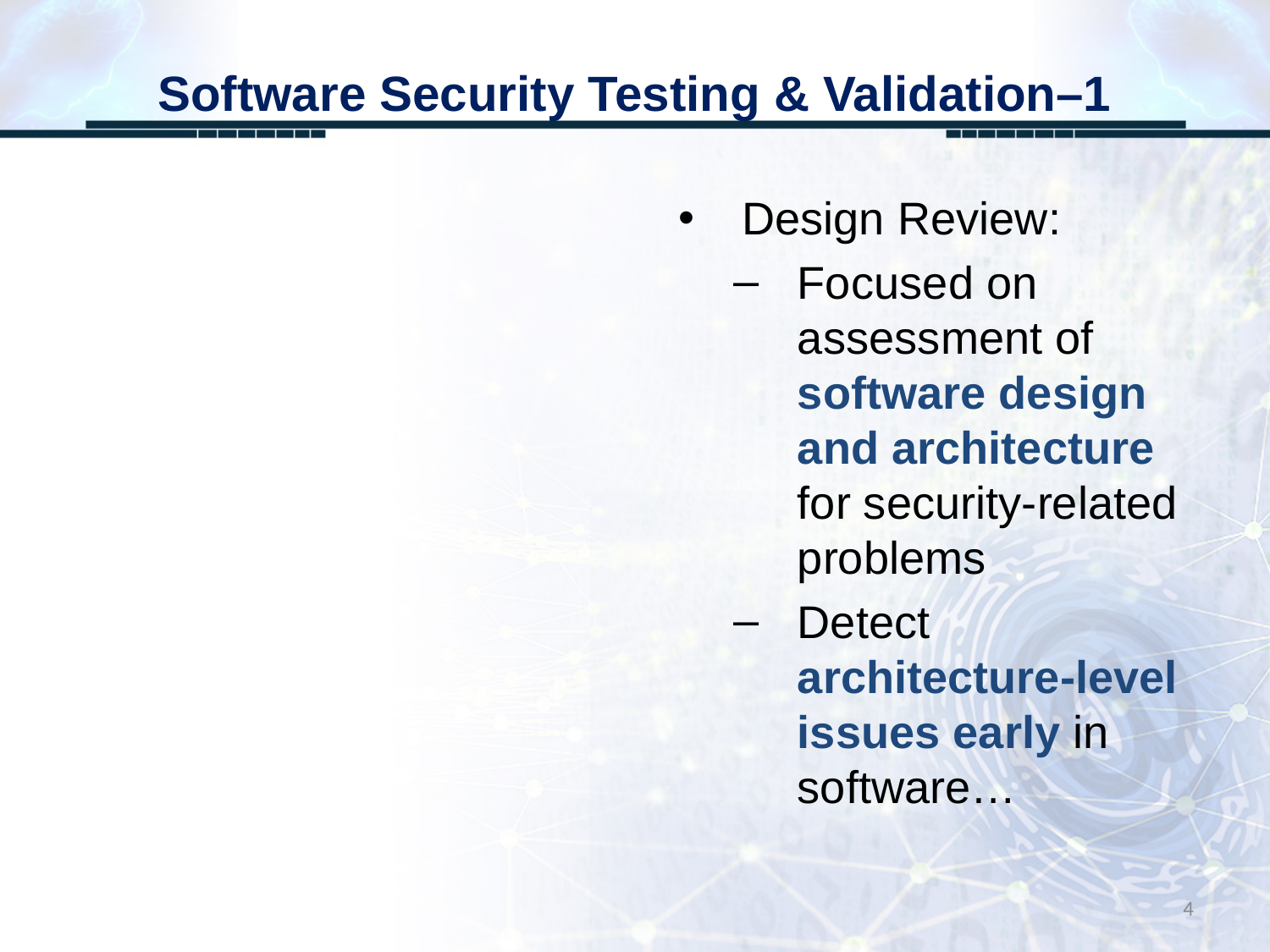

# Software Security Testing & Validation–1
Design Review:
Focused on assessment of software design and architecture for security-related problems
Detect architecture-level issues early in software…
4